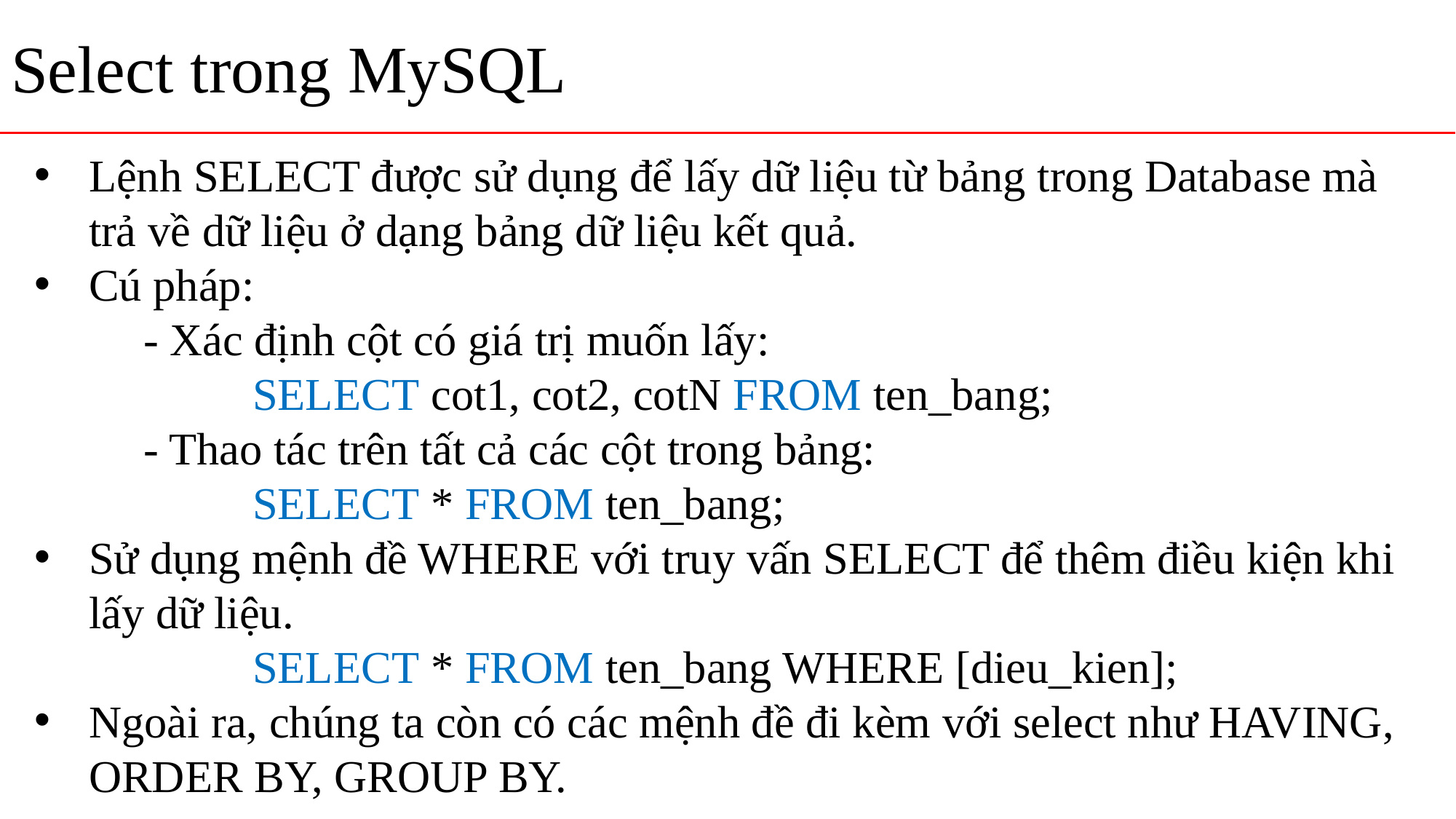

Select trong MySQL
Lệnh SELECT được sử dụng để lấy dữ liệu từ bảng trong Database mà trả về dữ liệu ở dạng bảng dữ liệu kết quả.
Cú pháp:
	- Xác định cột có giá trị muốn lấy:
		SELECT cot1, cot2, cotN FROM ten_bang;
	- Thao tác trên tất cả các cột trong bảng:
		SELECT * FROM ten_bang;
Sử dụng mệnh đề WHERE với truy vấn SELECT để thêm điều kiện khi lấy dữ liệu.
		SELECT * FROM ten_bang WHERE [dieu_kien];
Ngoài ra, chúng ta còn có các mệnh đề đi kèm với select như HAVING, ORDER BY, GROUP BY.